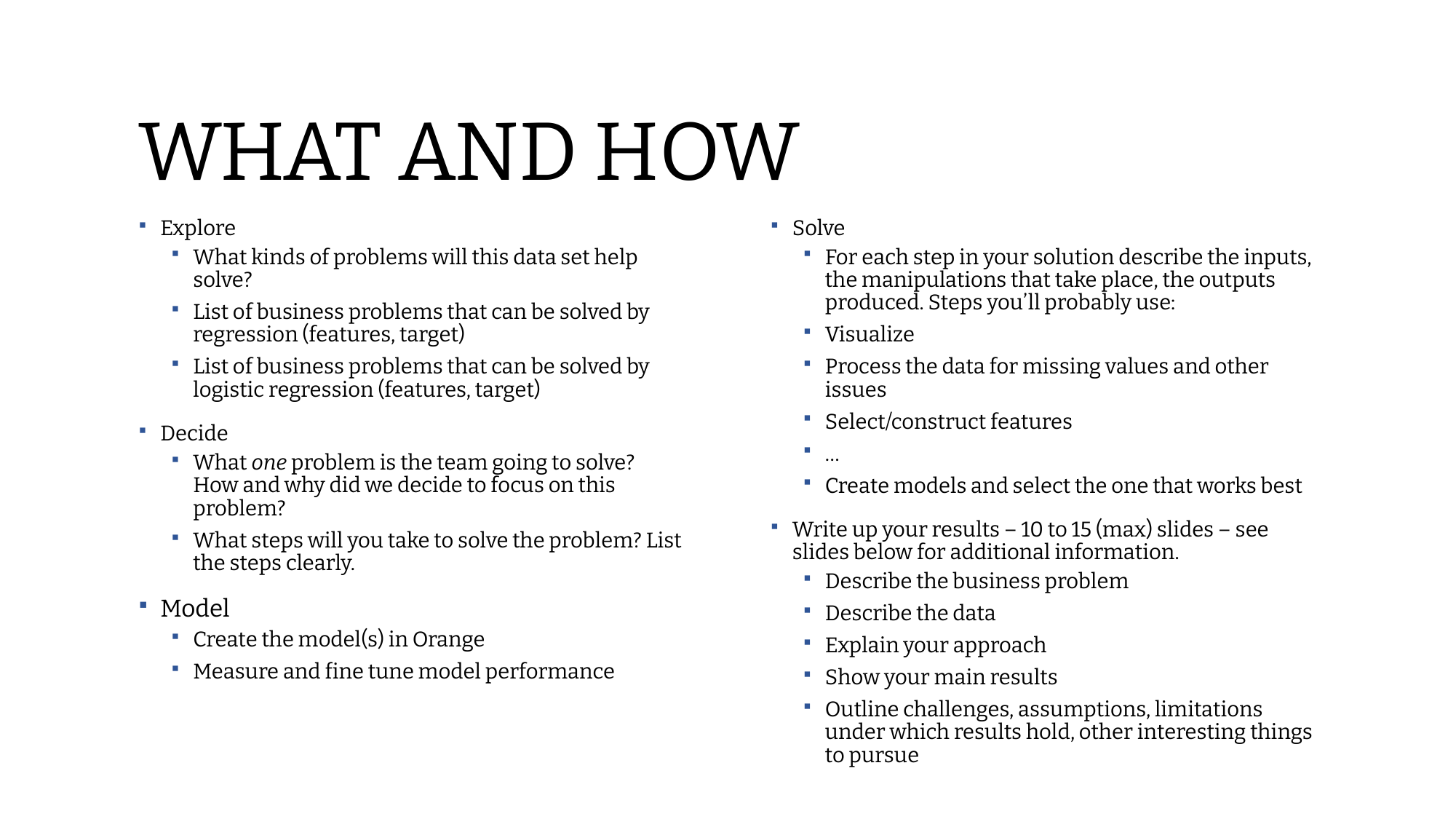

# What and how
Explore
What kinds of problems will this data set help solve?
List of business problems that can be solved by regression (features, target)
List of business problems that can be solved by logistic regression (features, target)
Decide
What one problem is the team going to solve? How and why did we decide to focus on this problem?
What steps will you take to solve the problem? List the steps clearly.
Model
Create the model(s) in Orange
Measure and fine tune model performance
Solve
For each step in your solution describe the inputs, the manipulations that take place, the outputs produced. Steps you’ll probably use:
Visualize
Process the data for missing values and other issues
Select/construct features
…
Create models and select the one that works best
Write up your results – 10 to 15 (max) slides – see slides below for additional information.
Describe the business problem
Describe the data
Explain your approach
Show your main results
Outline challenges, assumptions, limitations under which results hold, other interesting things to pursue